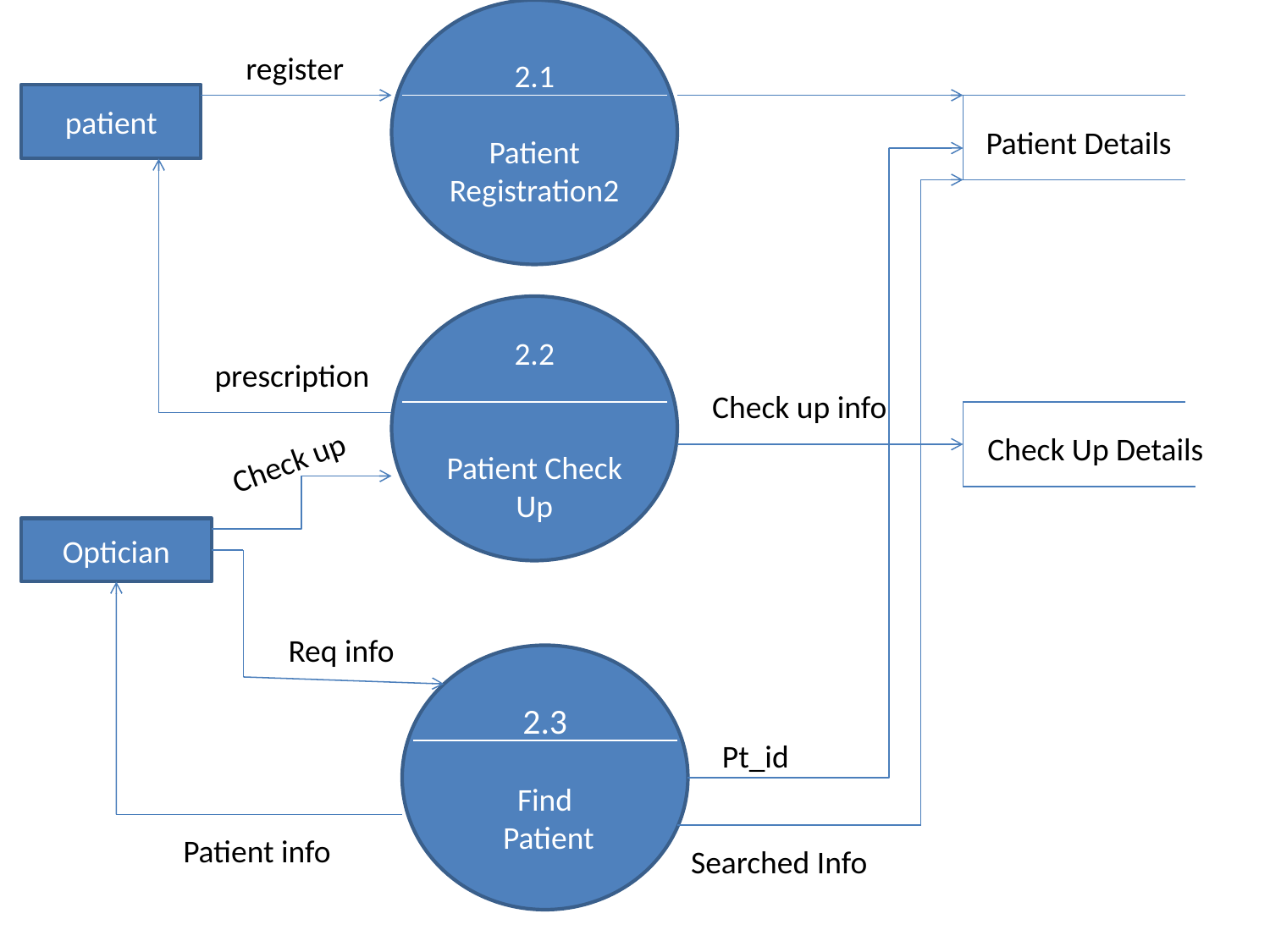

2.1

Patient Registration2
register
patient
Patient Details
2.2

Patient Check Up
prescription
Check up info
Check Up Details
Check up
Optician
Req info
2.3

Find
 Patient
Pt_id
Patient info
Searched Info